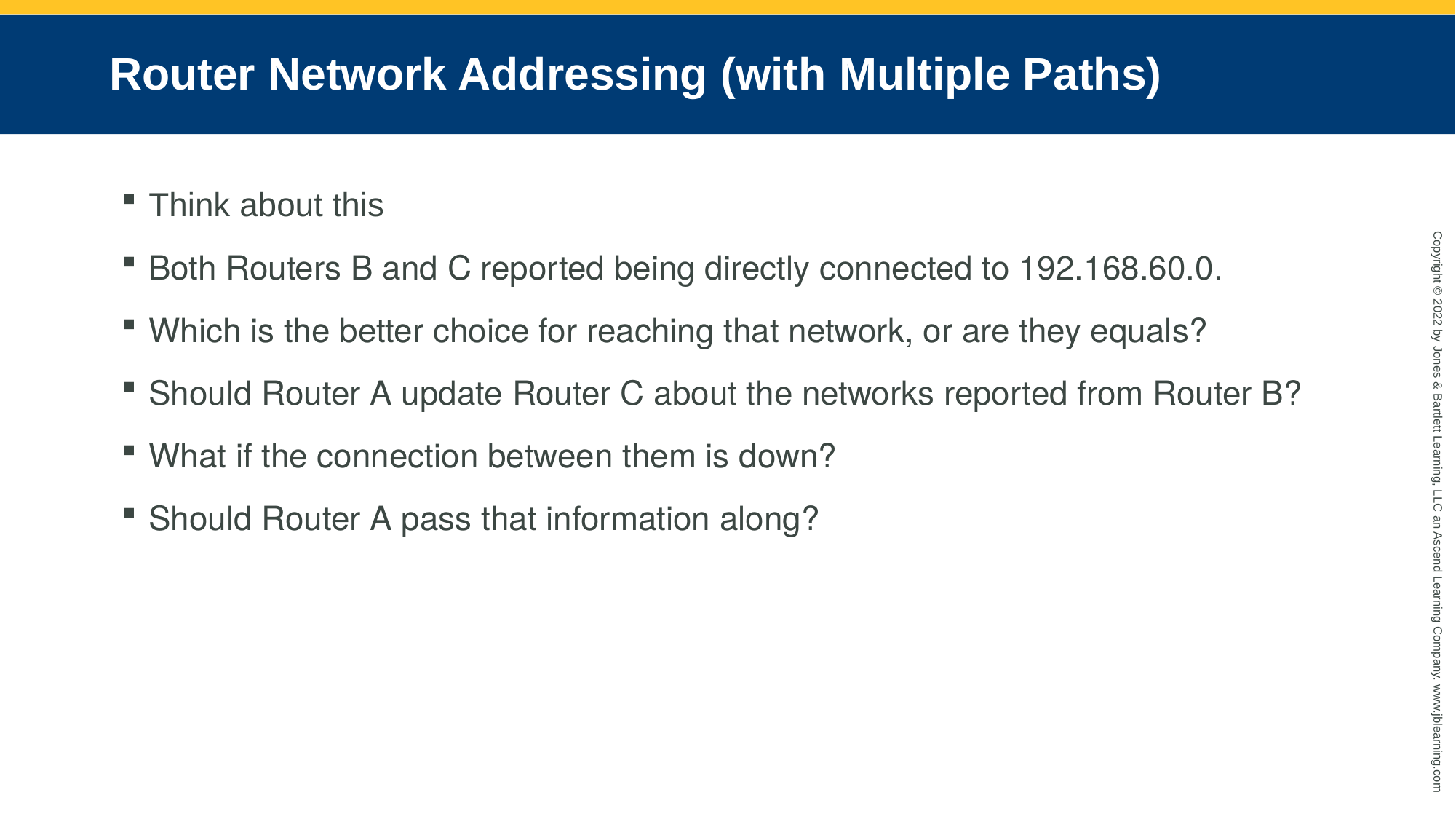

# Router Network Addressing (with Multiple Paths)
Think about this
Both Routers B and C reported being directly connected to 192.168.60.0.
Which is the better choice for reaching that network, or are they equals?
Should Router A update Router C about the networks reported from Router B?
What if the connection between them is down?
Should Router A pass that information along?